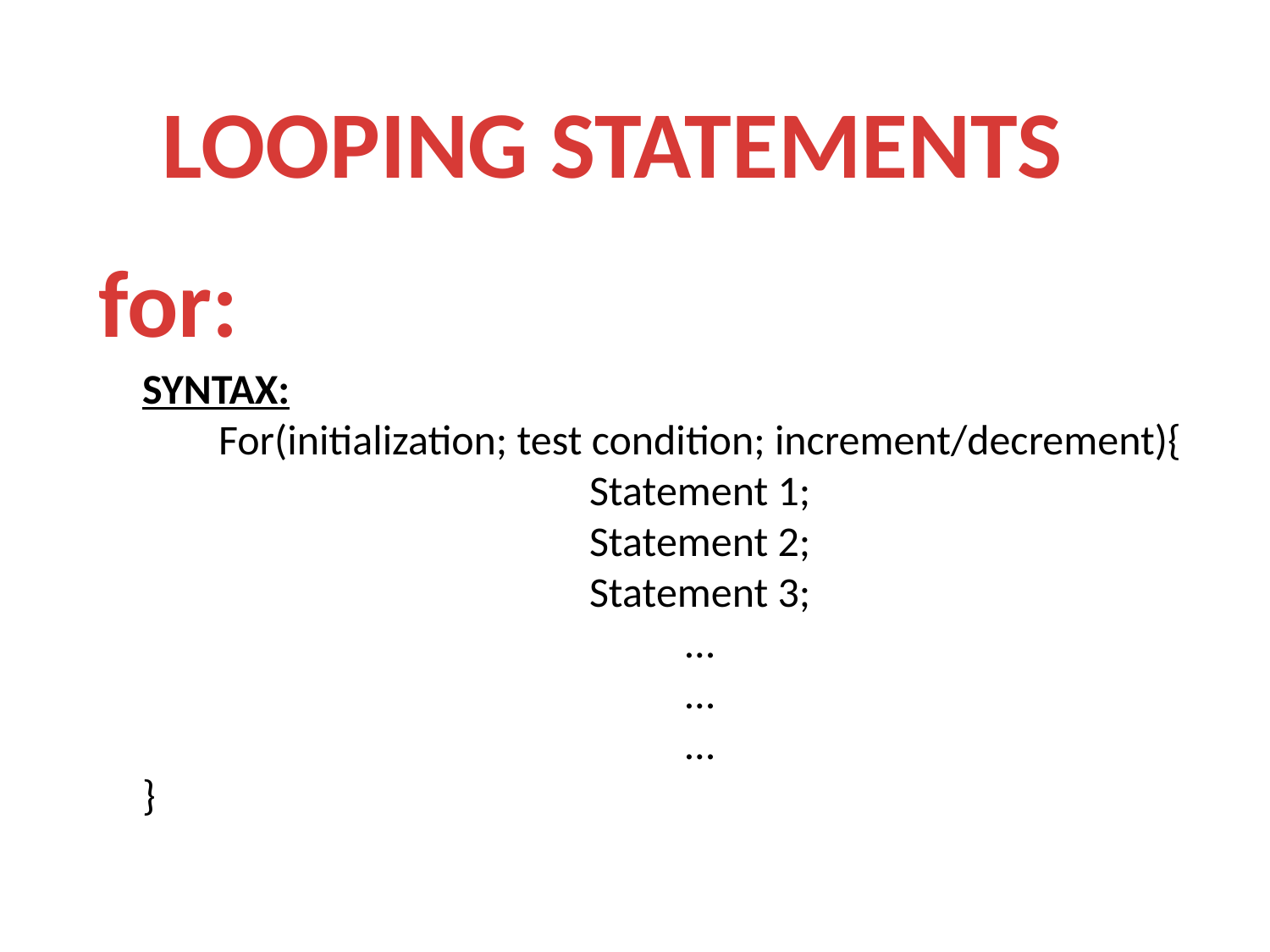

LOOPING STATEMENTS
for:

SYNTAX:
For(initialization; test condition; increment/decrement){
Statement 1;
Statement 2;
Statement 3;
…
…
…
}